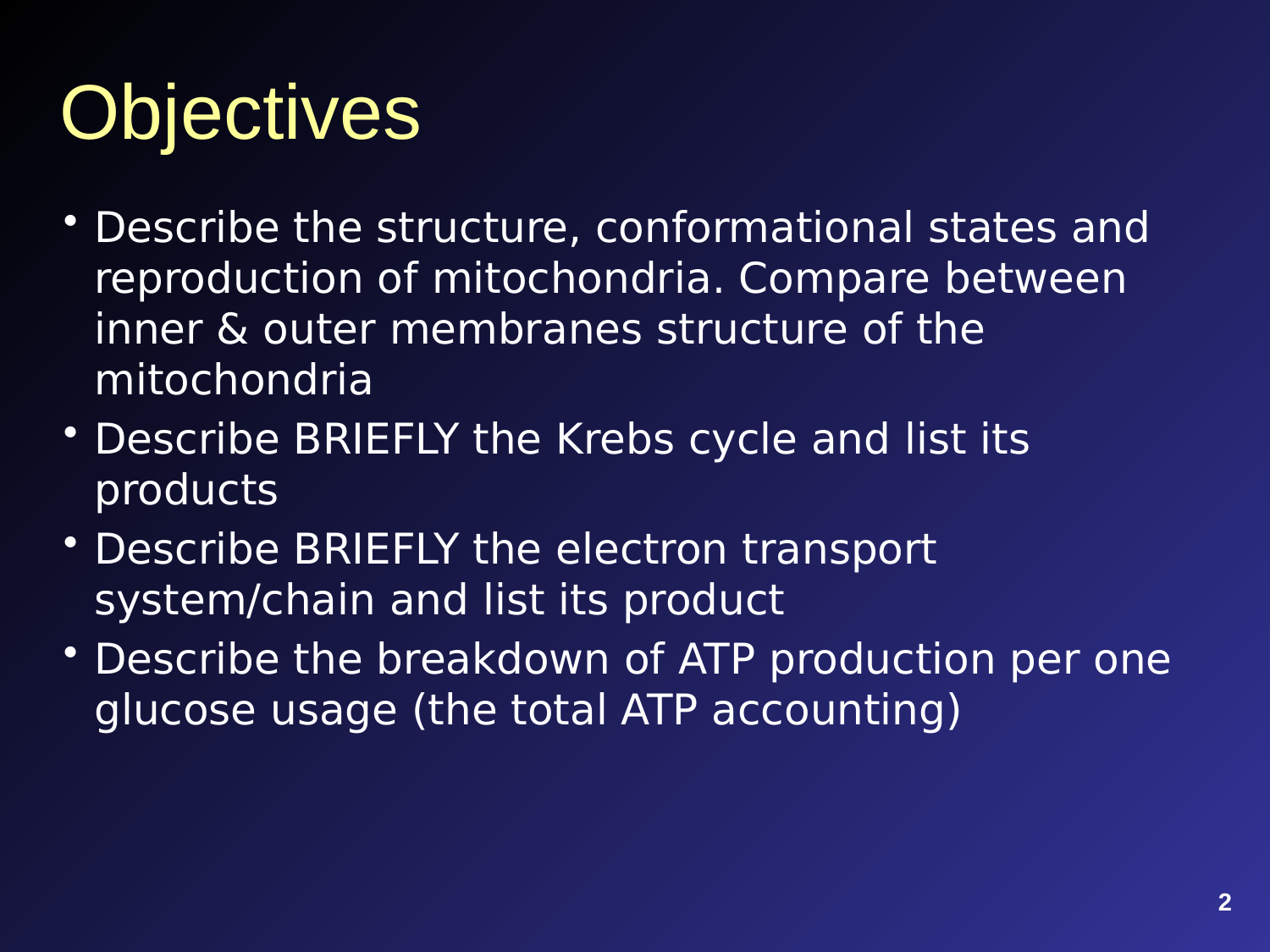

# Objectives
Describe the structure, conformational states and reproduction of mitochondria. Compare between inner & outer membranes structure of the mitochondria
Describe BRIEFLY the Krebs cycle and list its products
Describe BRIEFLY the electron transport system/chain and list its product
Describe the breakdown of ATP production per one glucose usage (the total ATP accounting)
2